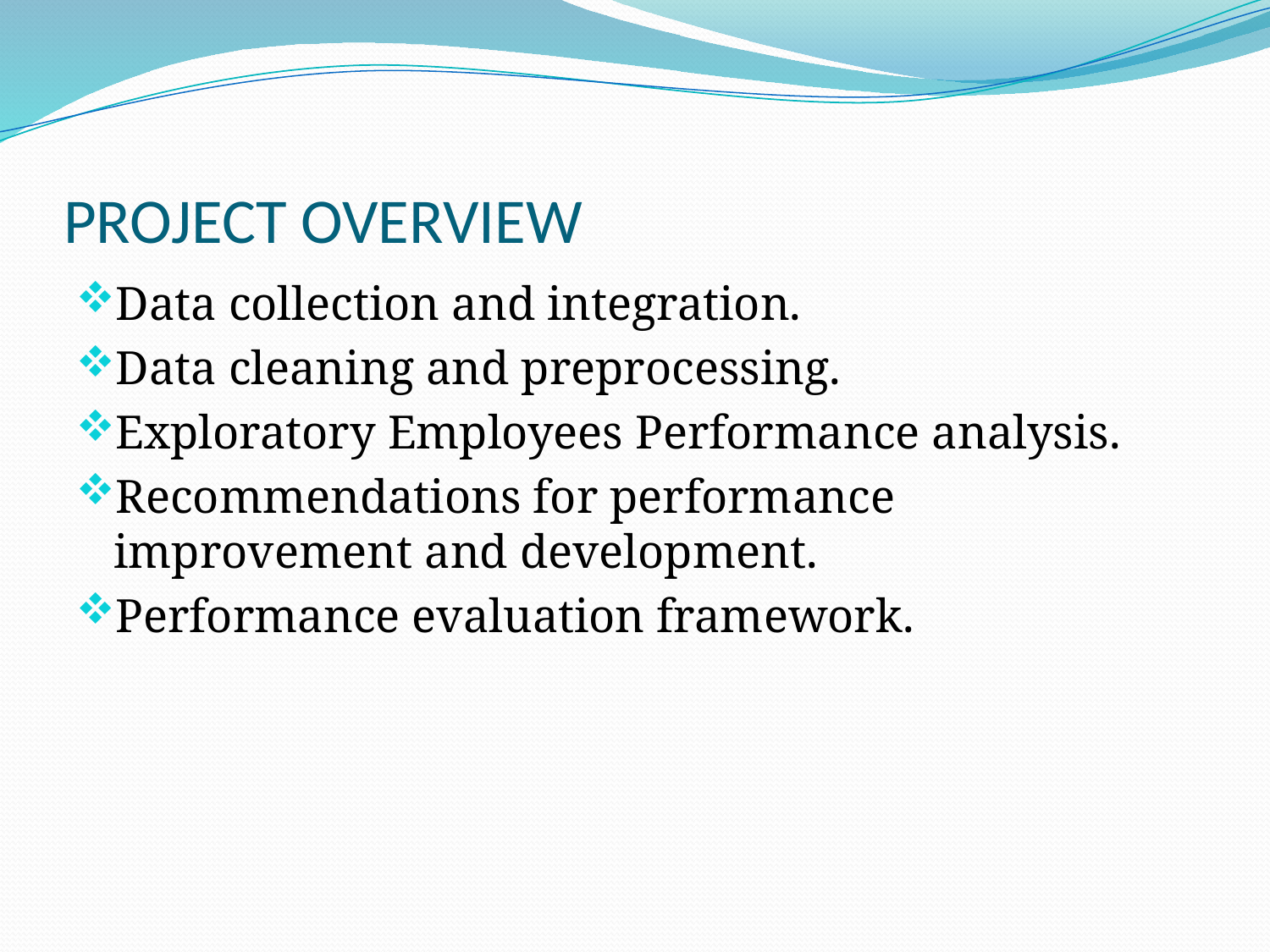

# PROJECT OVERVIEW
Data collection and integration.
Data cleaning and preprocessing.
Exploratory Employees Performance analysis.
Recommendations for performance improvement and development.
Performance evaluation framework.